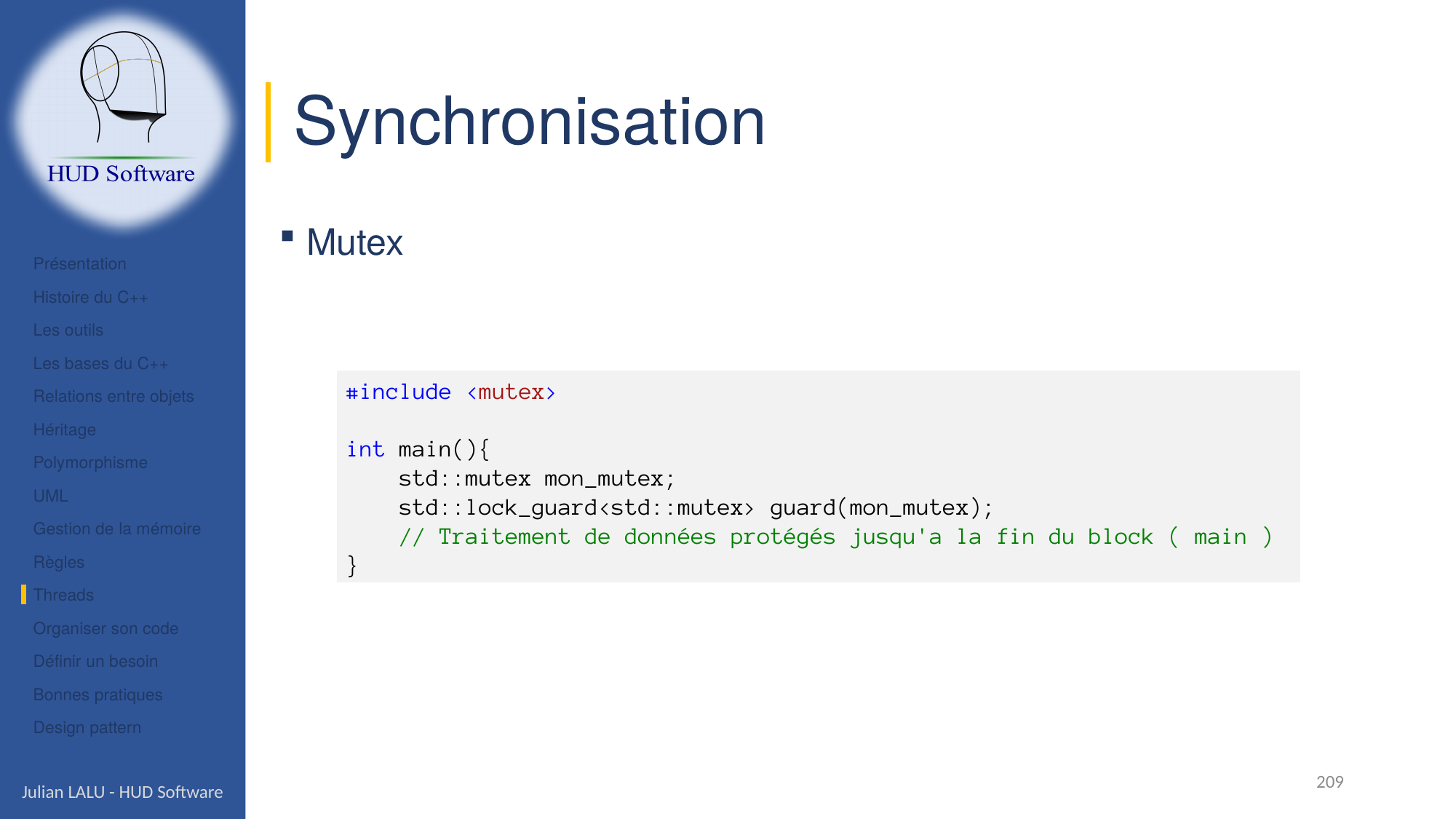

# Synchronisation
Mutex

Présentation
Histoire du C++
Les outils
Les bases du C++
Relations entre objets
Héritage
Polymorphisme
UML
Gestion de la mémoire
Règles
Threads
Organiser son code
Définir un besoin
Bonnes pratiques
Design pattern
#include <mutex>
int main(){
    std::mutex mon_mutex;
    std::lock_guard<std::mutex> guard(mon_mutex);
    // Traitement de données protégés jusqu'a la fin du block ( main )
}
209